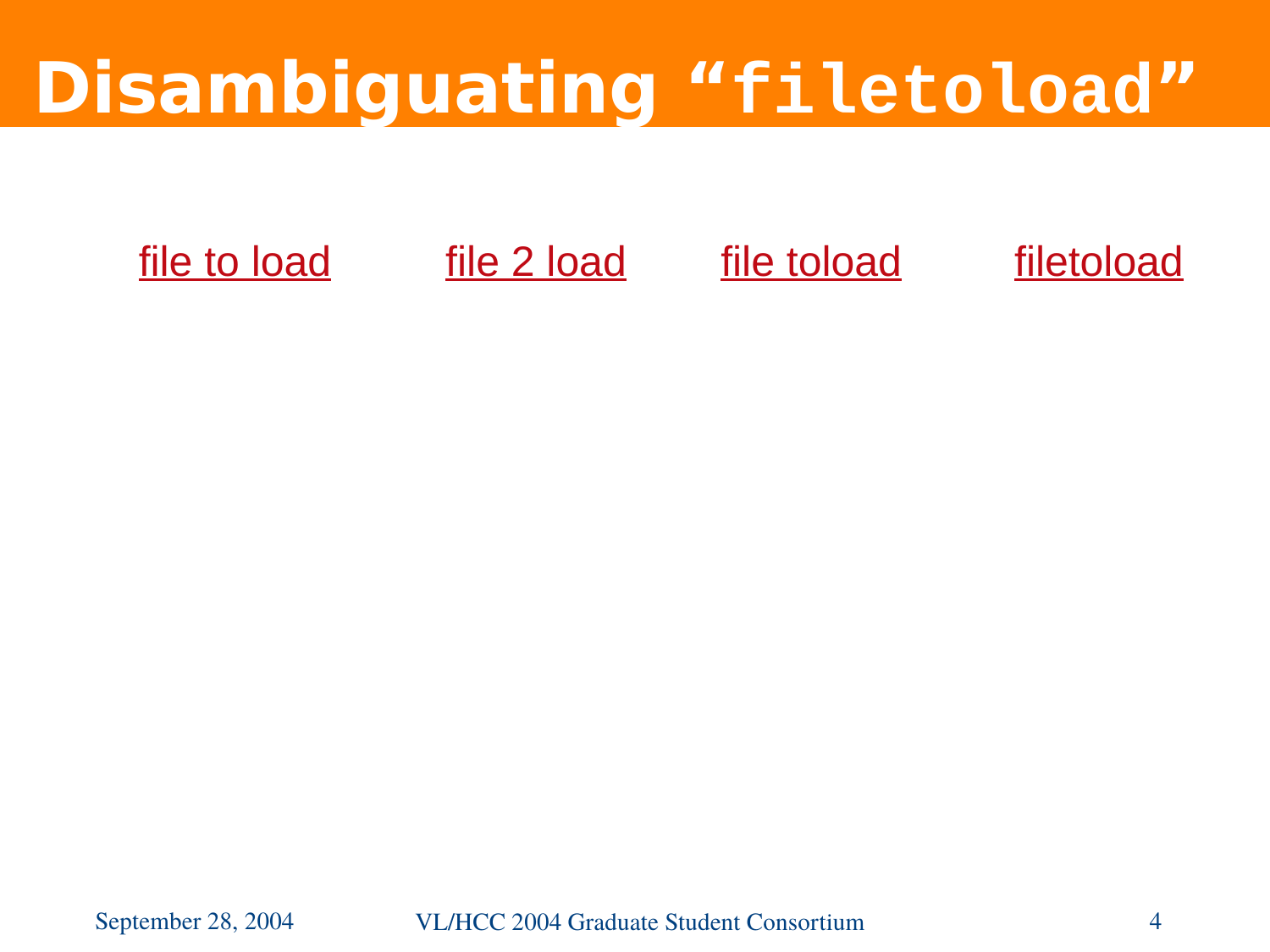

# Disambiguating “filetoload”
file to load
file 2 load
file toload
filetoload
VL/HCC 2004 Graduate Student Consortium
4